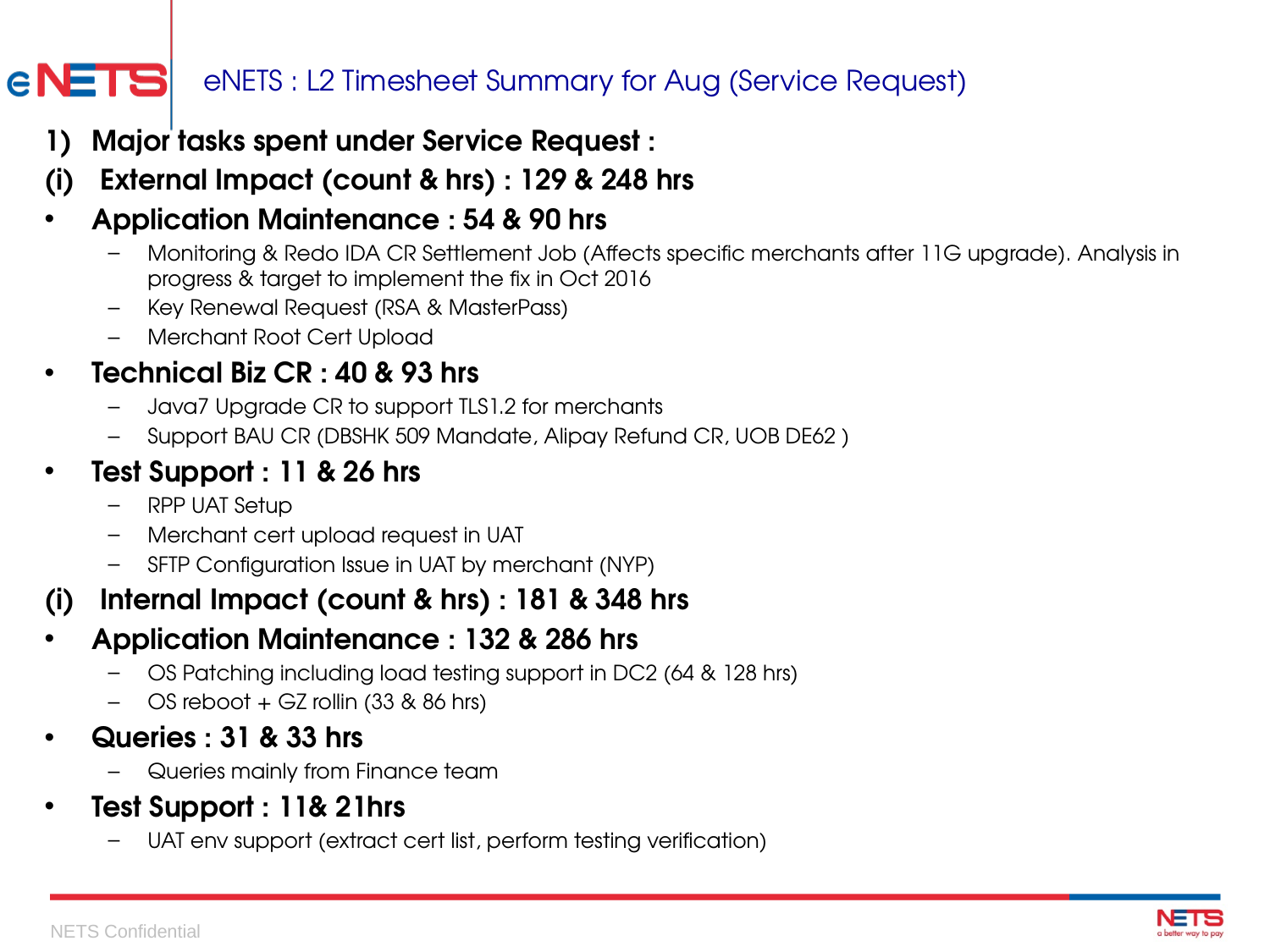

# eNETS : L2 Timesheet Summary for Aug (Service Request)
Major tasks spent under Service Request :
External Impact (count & hrs) : 129 & 248 hrs
Application Maintenance : 54 & 90 hrs
Monitoring & Redo IDA CR Settlement Job (Affects specific merchants after 11G upgrade). Analysis in progress & target to implement the fix in Oct 2016
Key Renewal Request (RSA & MasterPass)
Merchant Root Cert Upload
Technical Biz CR : 40 & 93 hrs
Java7 Upgrade CR to support TLS1.2 for merchants
Support BAU CR (DBSHK 509 Mandate, Alipay Refund CR, UOB DE62 )
Test Support : 11 & 26 hrs
RPP UAT Setup
Merchant cert upload request in UAT
SFTP Configuration Issue in UAT by merchant (NYP)
Internal Impact (count & hrs) : 181 & 348 hrs
Application Maintenance : 132 & 286 hrs
OS Patching including load testing support in DC2 (64 & 128 hrs)
OS reboot + GZ rollin (33 & 86 hrs)
Queries : 31 & 33 hrs
Queries mainly from Finance team
Test Support : 11& 21hrs
UAT env support (extract cert list, perform testing verification)